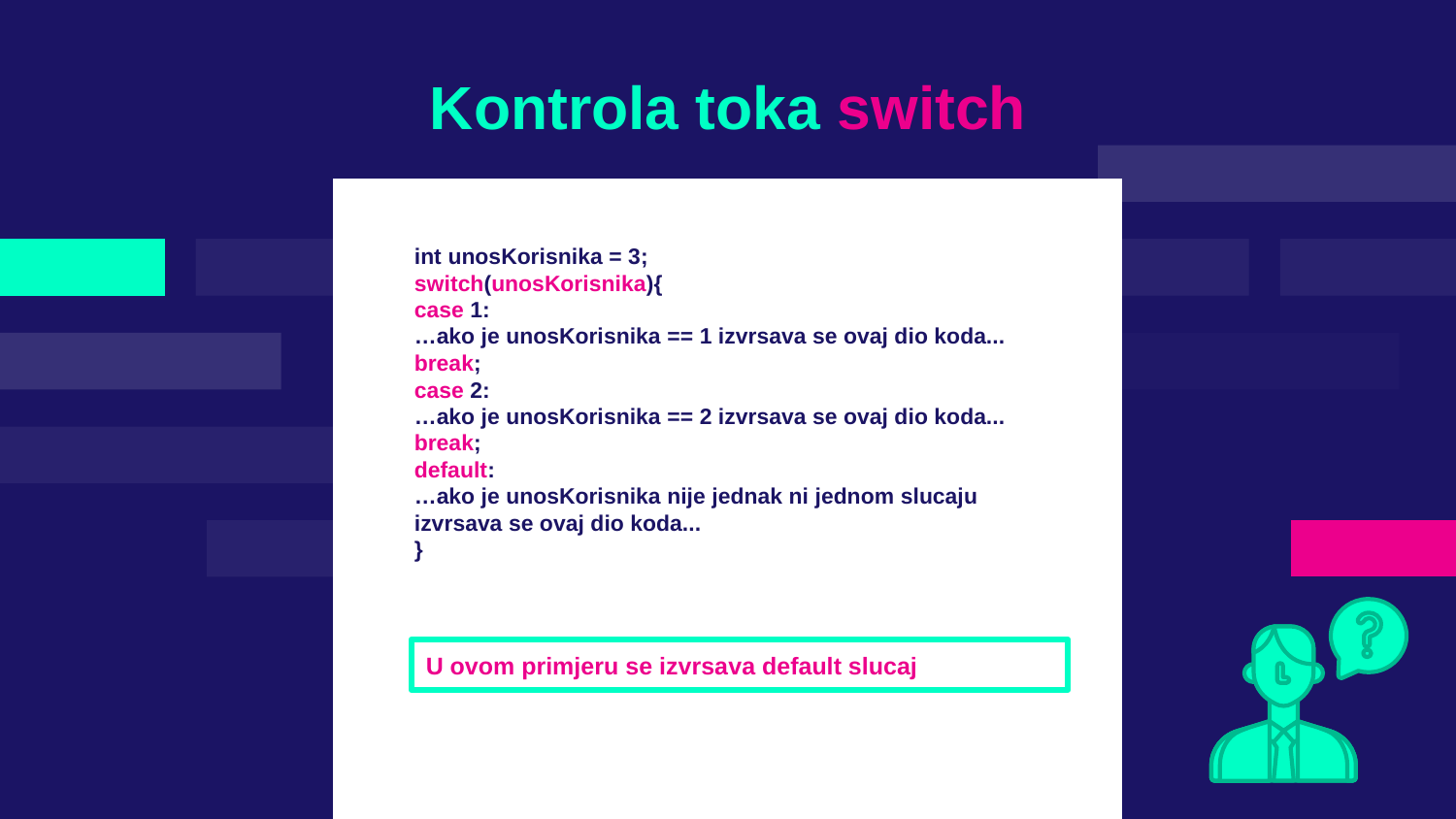

# Kontrola toka switch
int unosKorisnika = 3;
switch(unosKorisnika){
case 1:
…ako je unosKorisnika == 1 izvrsava se ovaj dio koda...
break;
case 2:
…ako je unosKorisnika == 2 izvrsava se ovaj dio koda...
break;
default:
…ako je unosKorisnika nije jednak ni jednom slucaju izvrsava se ovaj dio koda...
}

U ovom primjeru se izvrsava default slucaj